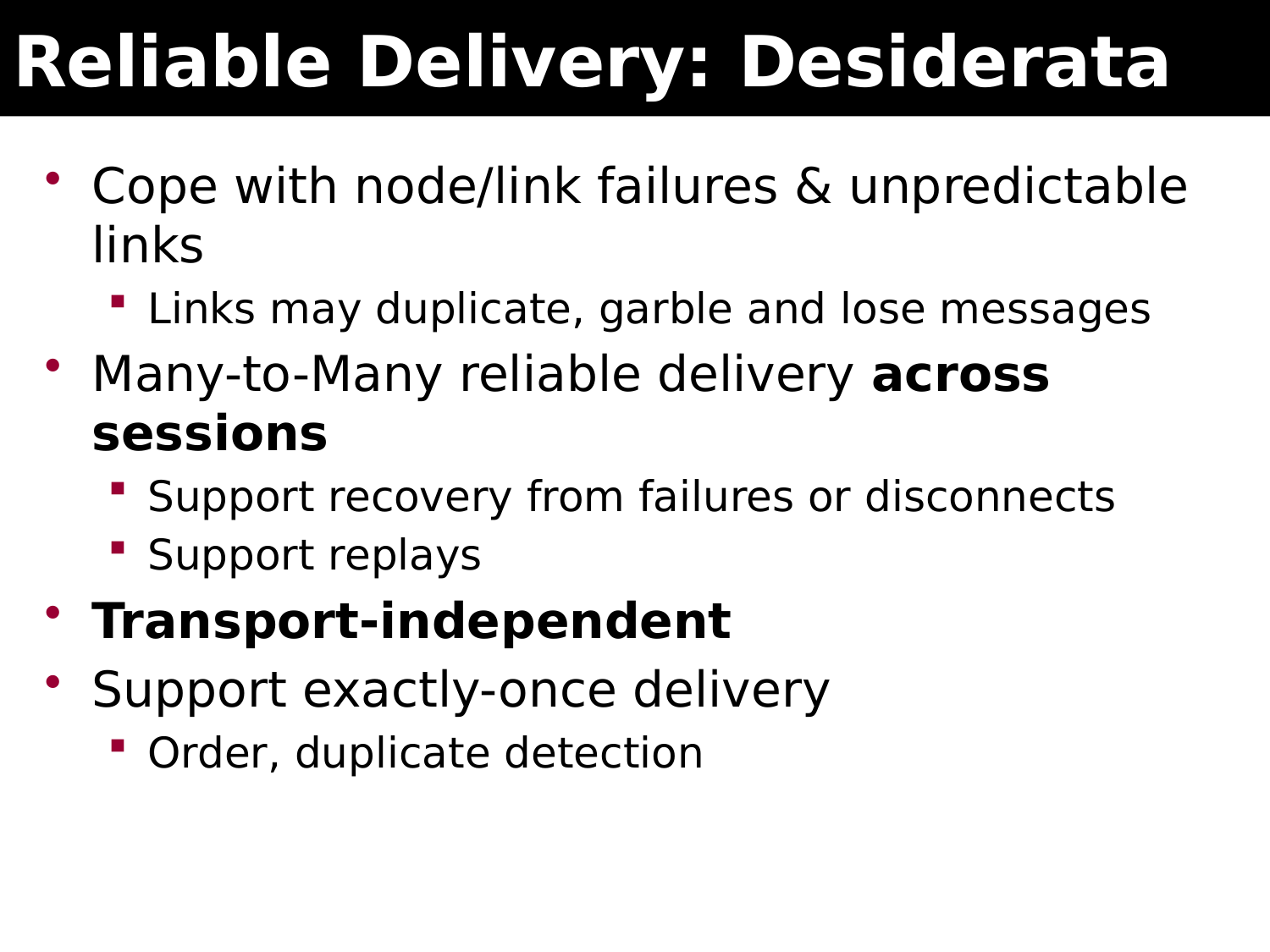

# Reliable Delivery: Desiderata
Cope with node/link failures & unpredictable links
Links may duplicate, garble and lose messages
Many-to-Many reliable delivery across sessions
Support recovery from failures or disconnects
Support replays
Transport-independent
Support exactly-once delivery
Order, duplicate detection